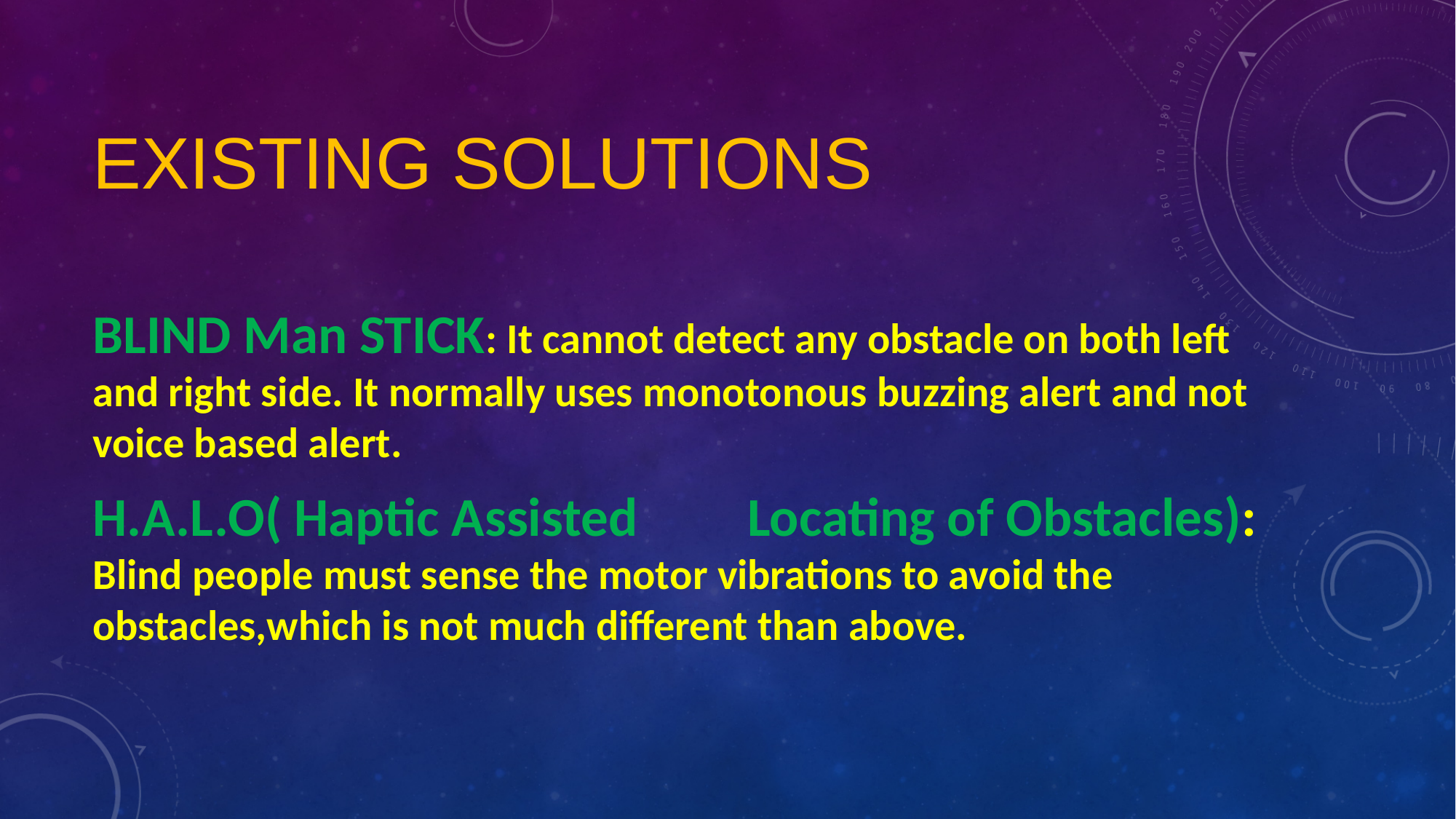

# ExistinG solutions
BLIND Man STICK: It cannot detect any obstacle on both left and right side. It normally uses monotonous buzzing alert and not voice based alert.
H.A.L.O( Haptic Assisted 	Locating of Obstacles): Blind people must sense the motor vibrations to avoid the obstacles,which is not much different than above.